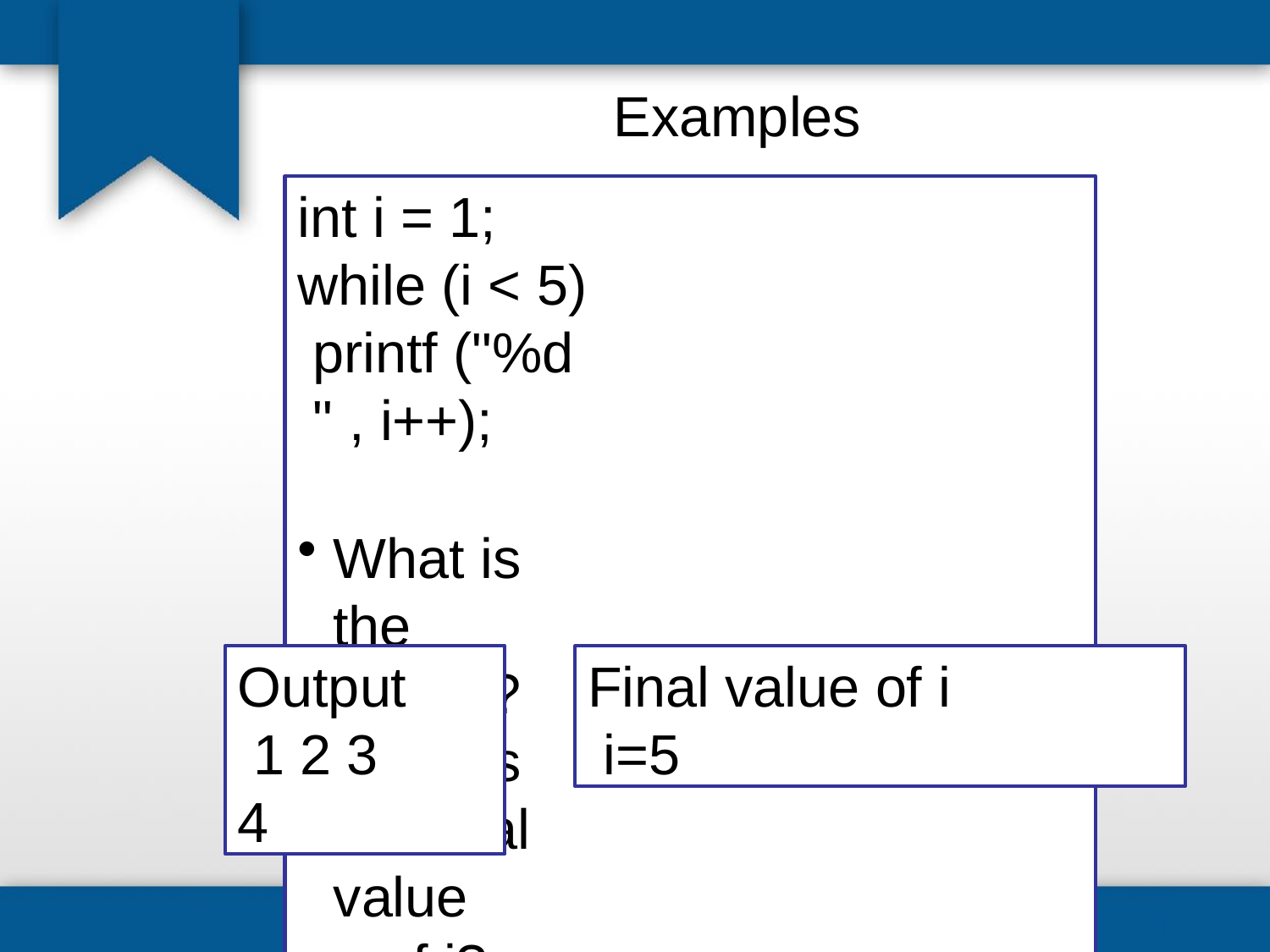

# Examples
int i = 1;  while (i < 5)
printf ("%d " , i++);

What is the output?
What is the final value	of i?
Output  1 2 3 4
Final value of i  i=5